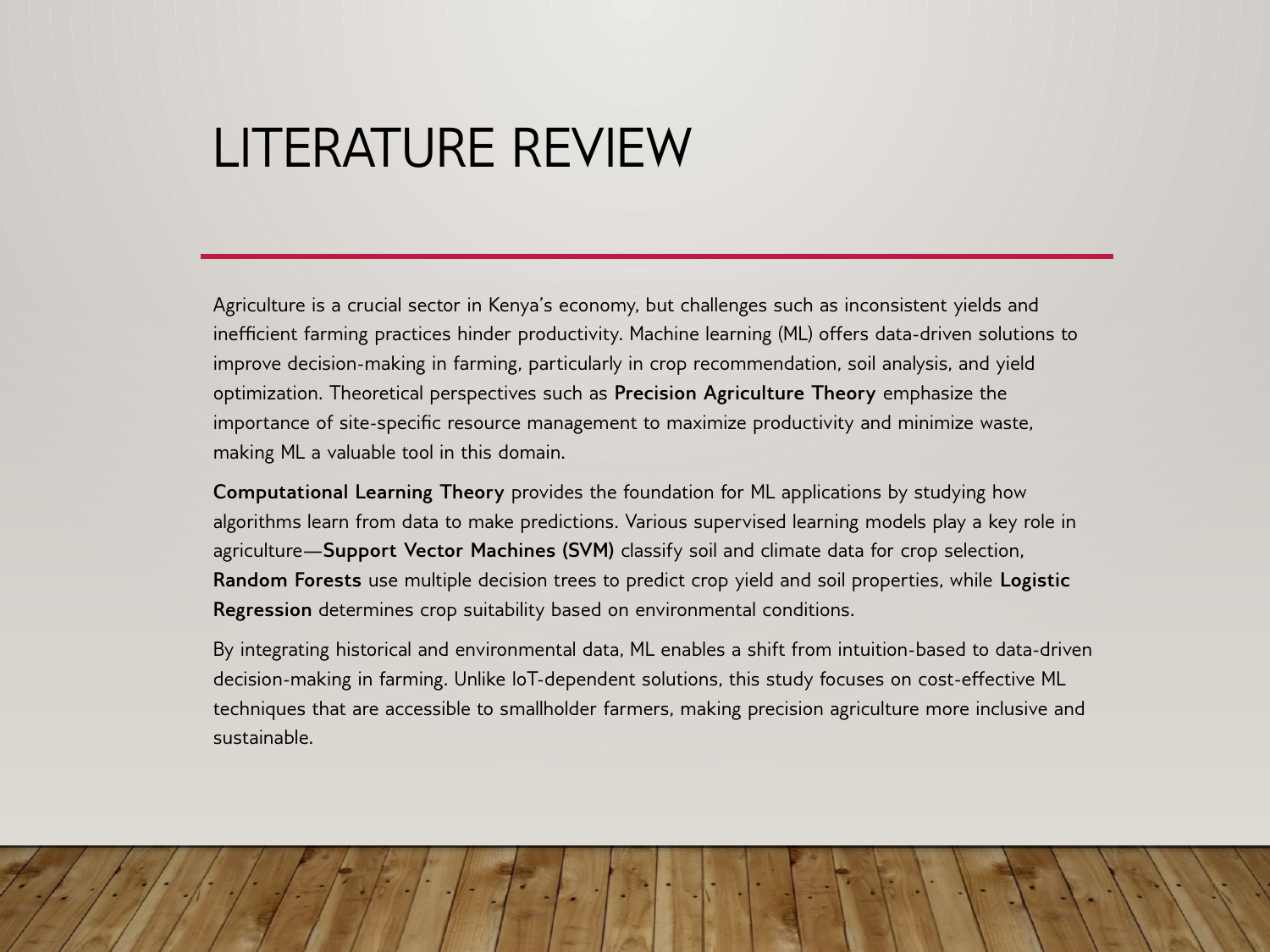

# Literature Review
Agriculture is a crucial sector in Kenya’s economy, but challenges such as inconsistent yields and inefficient farming practices hinder productivity. Machine learning (ML) offers data-driven solutions to improve decision-making in farming, particularly in crop recommendation, soil analysis, and yield optimization. Theoretical perspectives such as Precision Agriculture Theory emphasize the importance of site-specific resource management to maximize productivity and minimize waste, making ML a valuable tool in this domain.
Computational Learning Theory provides the foundation for ML applications by studying how algorithms learn from data to make predictions. Various supervised learning models play a key role in agriculture—Support Vector Machines (SVM) classify soil and climate data for crop selection, Random Forests use multiple decision trees to predict crop yield and soil properties, while Logistic Regression determines crop suitability based on environmental conditions.
By integrating historical and environmental data, ML enables a shift from intuition-based to data-driven decision-making in farming. Unlike IoT-dependent solutions, this study focuses on cost-effective ML techniques that are accessible to smallholder farmers, making precision agriculture more inclusive and sustainable.